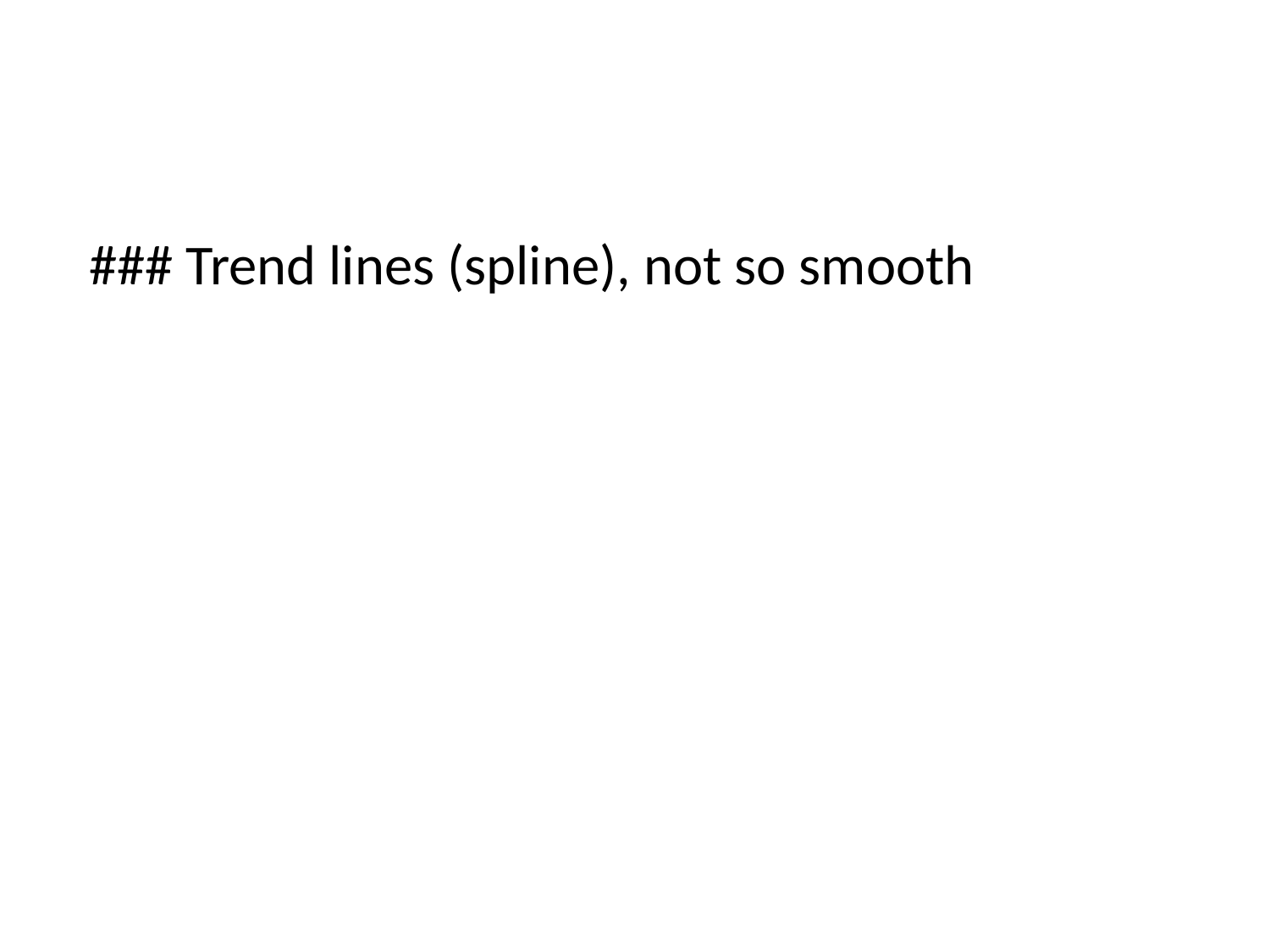

### Trend lines (spline), not so smooth